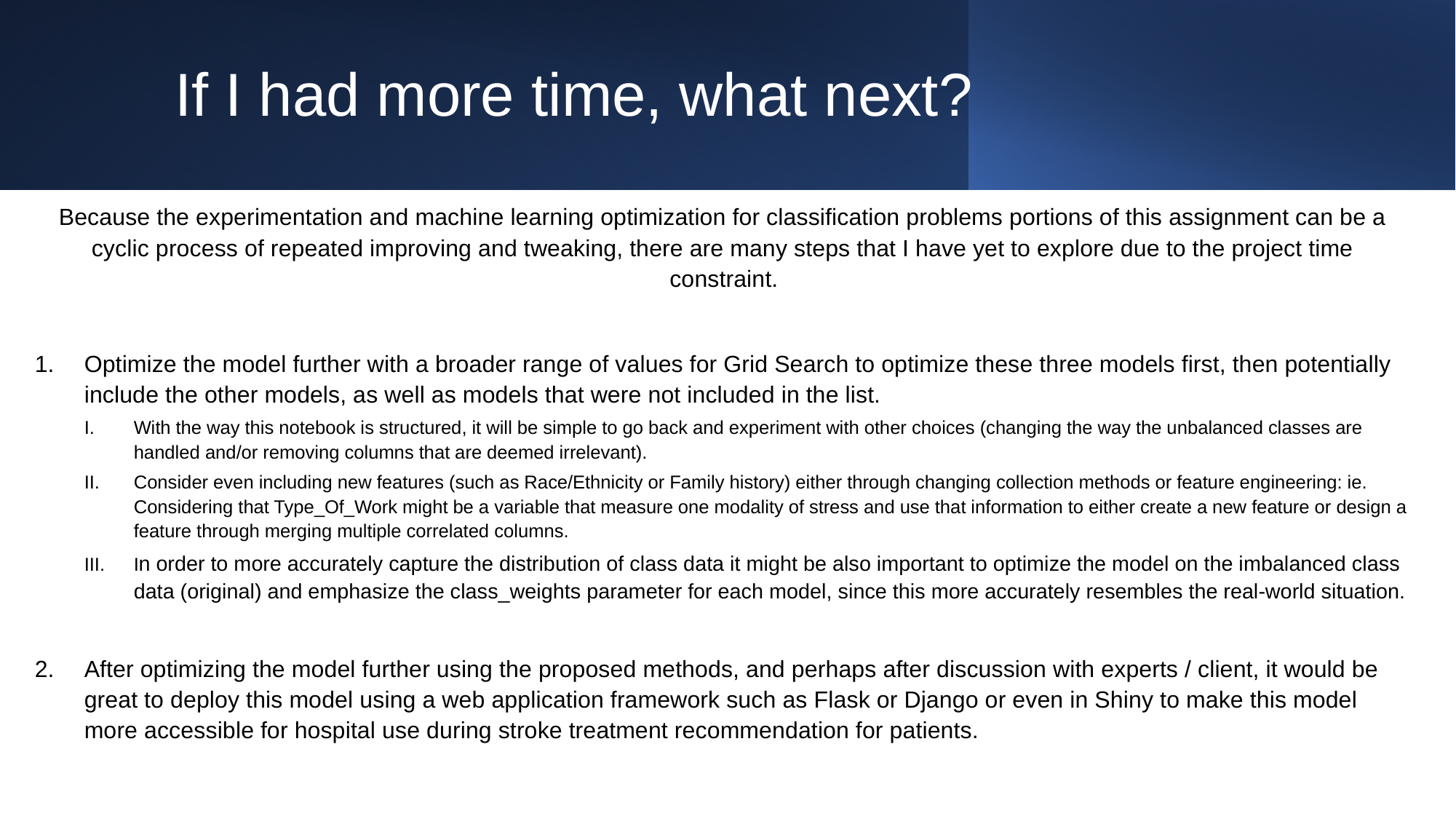

# If I had more time, what next?
Because the experimentation and machine learning optimization for classification problems portions of this assignment can be a cyclic process of repeated improving and tweaking, there are many steps that I have yet to explore due to the project time constraint.

Optimize the model further with a broader range of values for Grid Search to optimize these three models first, then potentially include the other models, as well as models that were not included in the list.
With the way this notebook is structured, it will be simple to go back and experiment with other choices (changing the way the unbalanced classes are handled and/or removing columns that are deemed irrelevant).
Consider even including new features (such as Race/Ethnicity or Family history) either through changing collection methods or feature engineering: ie. Considering that Type_Of_Work might be a variable that measure one modality of stress and use that information to either create a new feature or design a feature through merging multiple correlated columns.
In order to more accurately capture the distribution of class data it might be also important to optimize the model on the imbalanced class data (original) and emphasize the class_weights parameter for each model, since this more accurately resembles the real-world situation.

After optimizing the model further using the proposed methods, and perhaps after discussion with experts / client, it would be great to deploy this model using a web application framework such as Flask or Django or even in Shiny to make this model more accessible for hospital use during stroke treatment recommendation for patients.